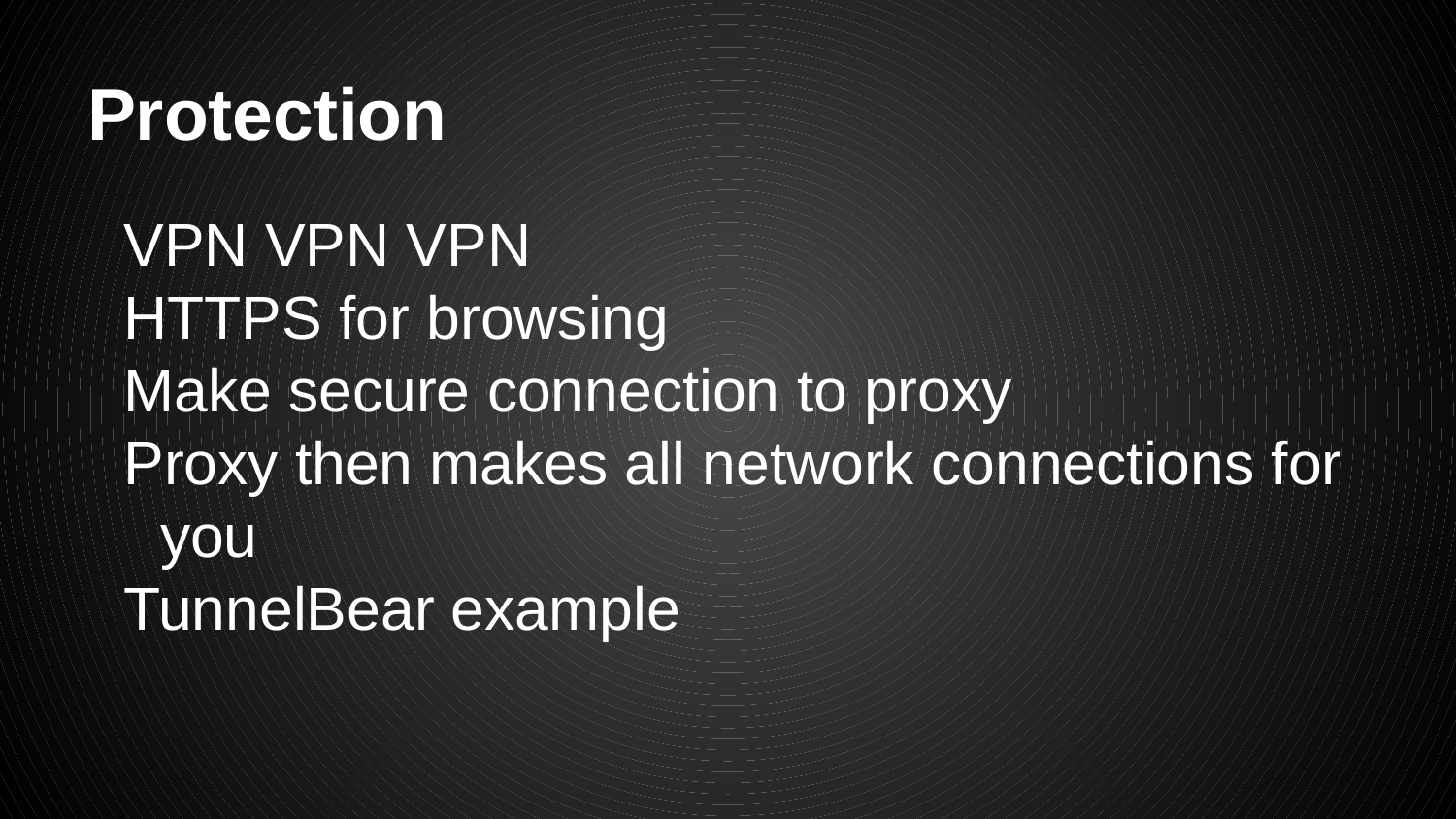

# Protection
VPN VPN VPN
HTTPS for browsing
Make secure connection to proxy
Proxy then makes all network connections for you
TunnelBear example